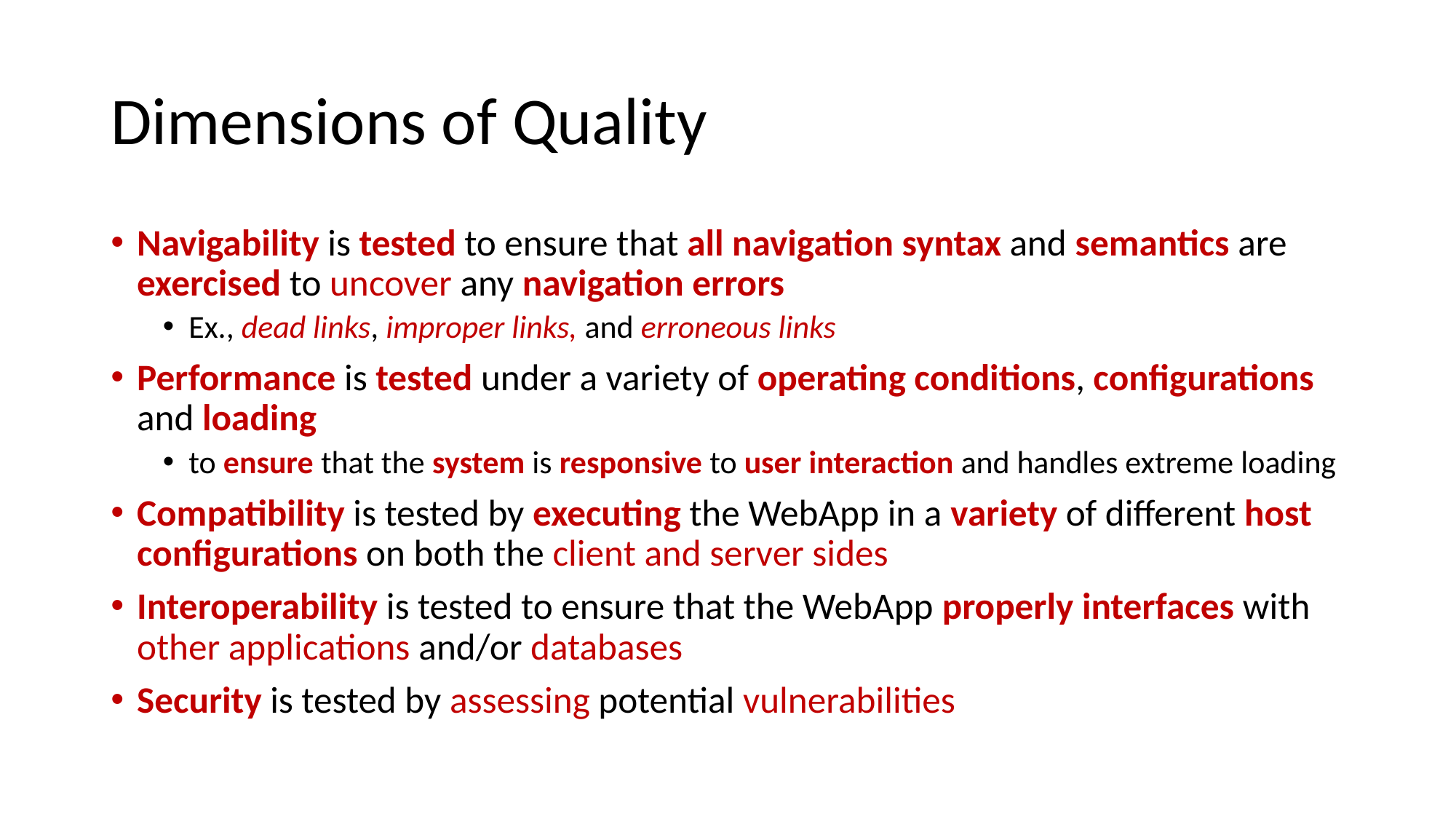

# Dimensions of Quality
Navigability is tested to ensure that all navigation syntax and semantics are exercised to uncover any navigation errors
Ex., dead links, improper links, and erroneous links
Performance is tested under a variety of operating conditions, configurations and loading
to ensure that the system is responsive to user interaction and handles extreme loading
Compatibility is tested by executing the WebApp in a variety of different host configurations on both the client and server sides
Interoperability is tested to ensure that the WebApp properly interfaces with other applications and/or databases
Security is tested by assessing potential vulnerabilities